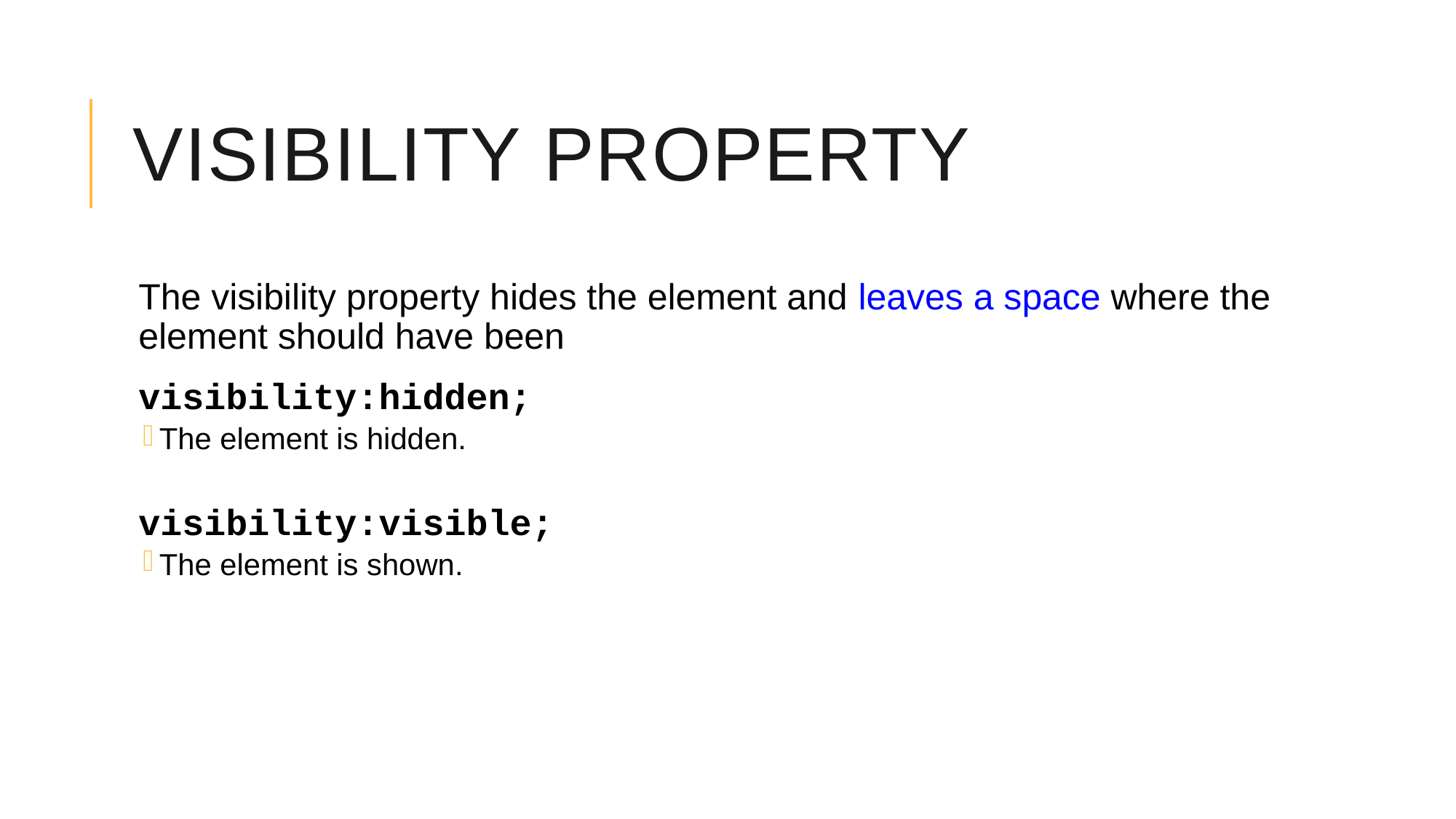

# Visibility property
The visibility property hides the element and leaves a space where the element should have been
visibility:hidden;
The element is hidden.
visibility:visible;
The element is shown.